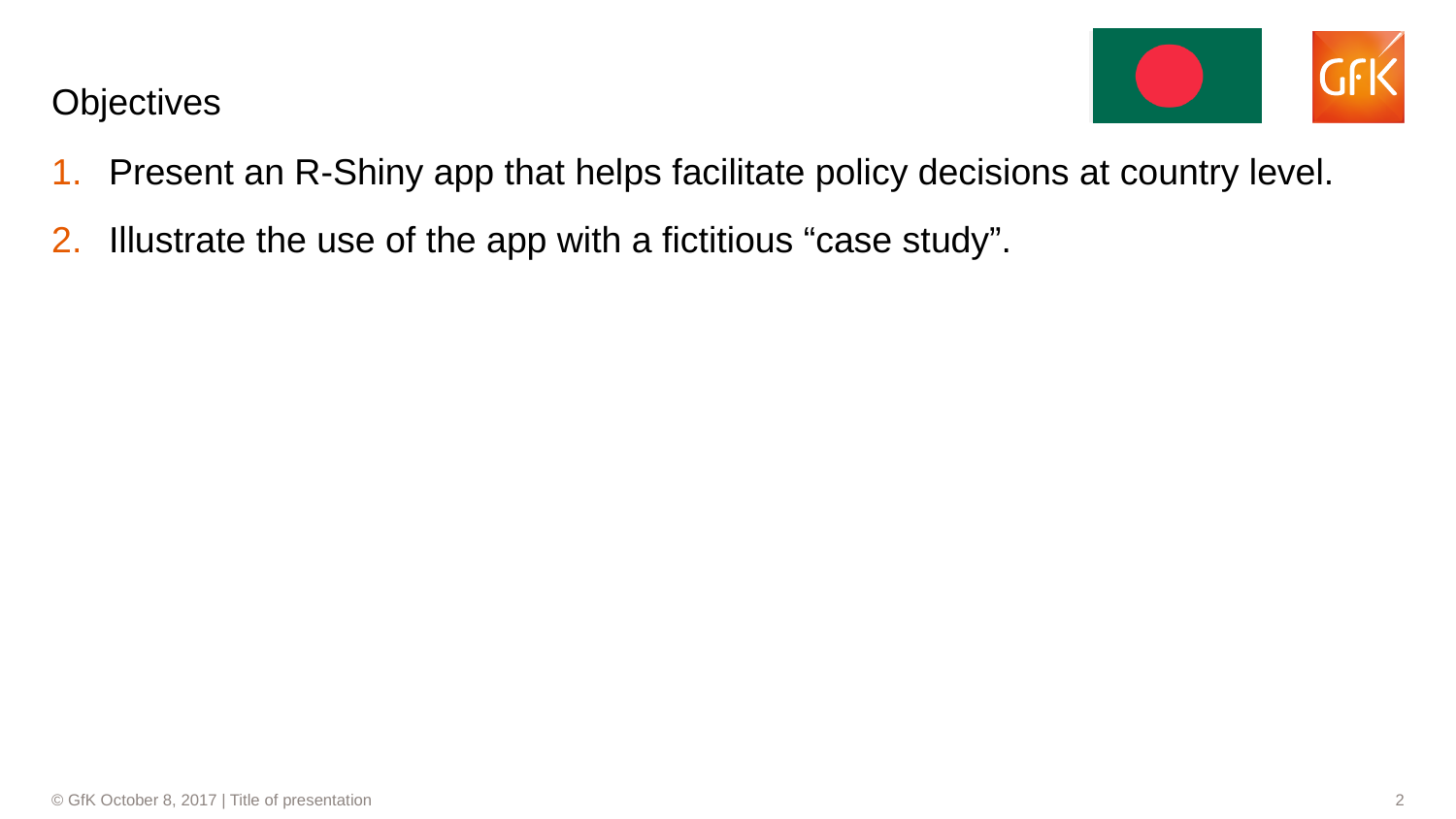

# Objectives
Present an R-Shiny app that helps facilitate policy decisions at country level.
Illustrate the use of the app with a fictitious “case study”.